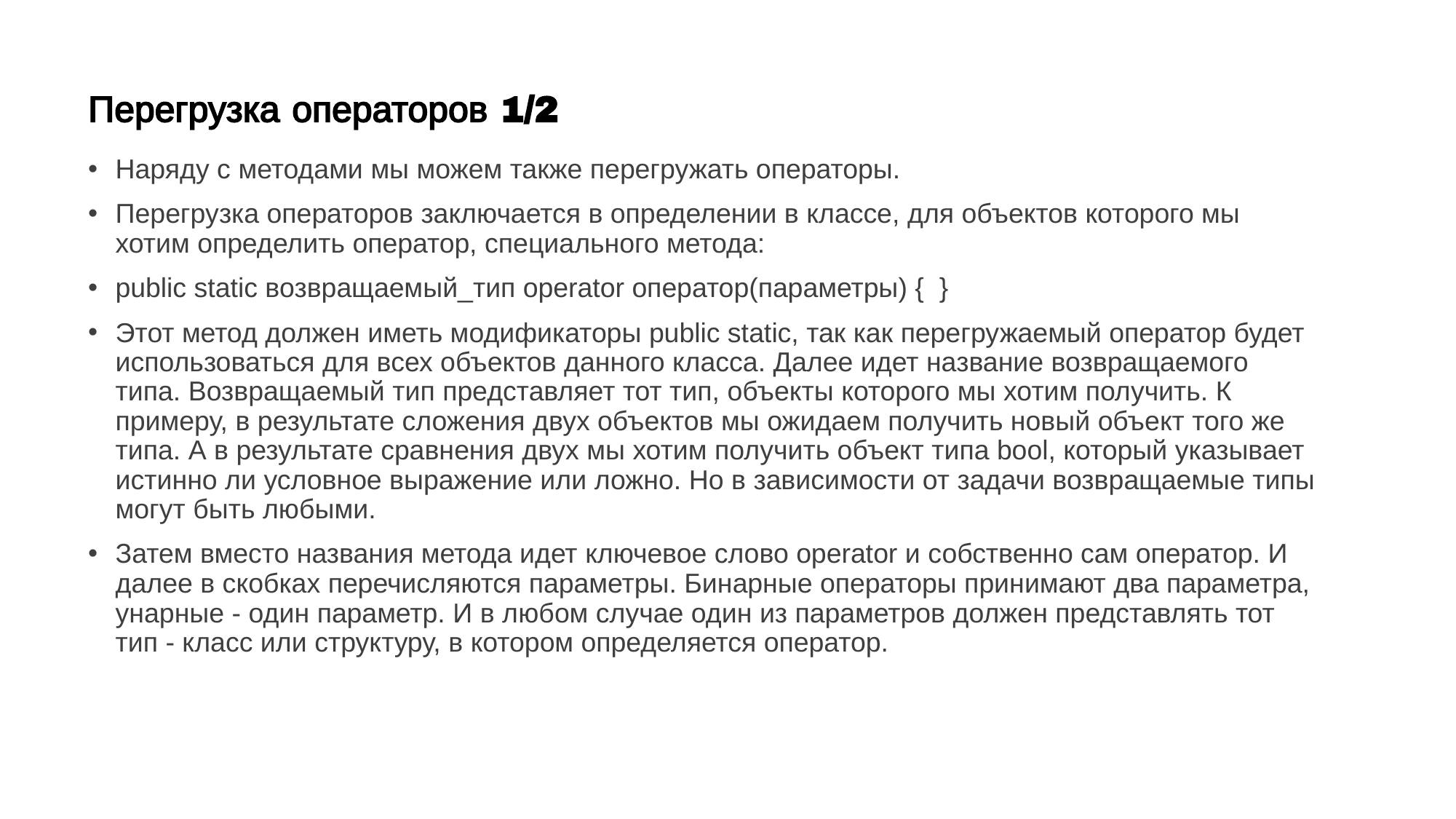

# Перегрузка операторов 1/2
Наряду с методами мы можем также перегружать операторы.
Перегрузка операторов заключается в определении в классе, для объектов которого мы хотим определить оператор, специального метода:
public static возвращаемый_тип operator оператор(параметры) {  }
Этот метод должен иметь модификаторы public static, так как перегружаемый оператор будет использоваться для всех объектов данного класса. Далее идет название возвращаемого типа. Возвращаемый тип представляет тот тип, объекты которого мы хотим получить. К примеру, в результате сложения двух объектов мы ожидаем получить новый объект того же типа. А в результате сравнения двух мы хотим получить объект типа bool, который указывает истинно ли условное выражение или ложно. Но в зависимости от задачи возвращаемые типы могут быть любыми.
Затем вместо названия метода идет ключевое слово operator и собственно сам оператор. И далее в скобках перечисляются параметры. Бинарные операторы принимают два параметра, унарные - один параметр. И в любом случае один из параметров должен представлять тот тип - класс или структуру, в котором определяется оператор.